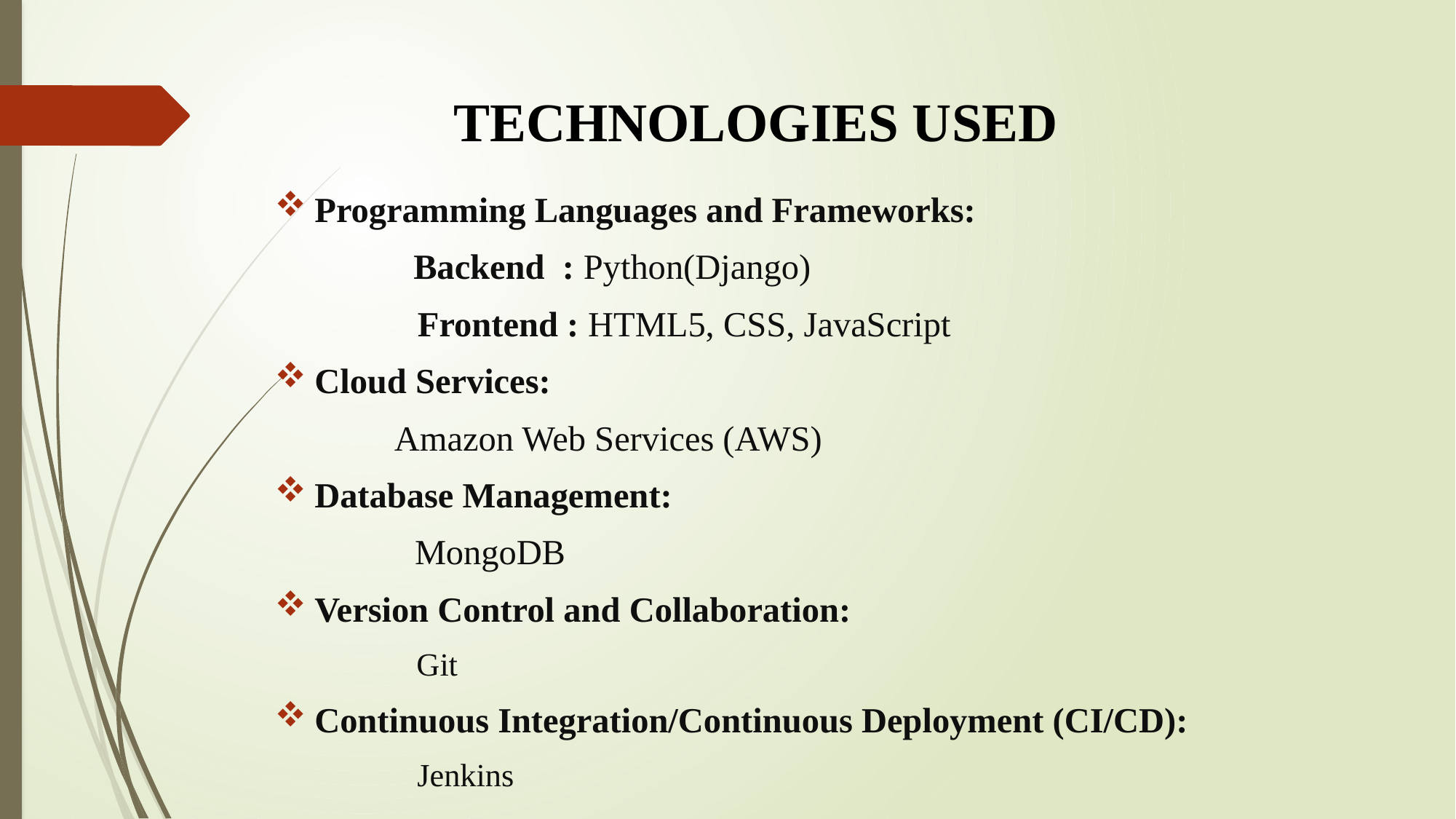

# TECHNOLOGIES USED
Programming Languages and Frameworks:
                  Backend  : Python(Django)
                Frontend : HTML5, CSS, JavaScript
Cloud Services:
                Amazon Web Services (AWS)
Database Management:
                 MongoDB
Version Control and Collaboration:
                   Git
Continuous Integration/Continuous Deployment (CI/CD):
                   Jenkins